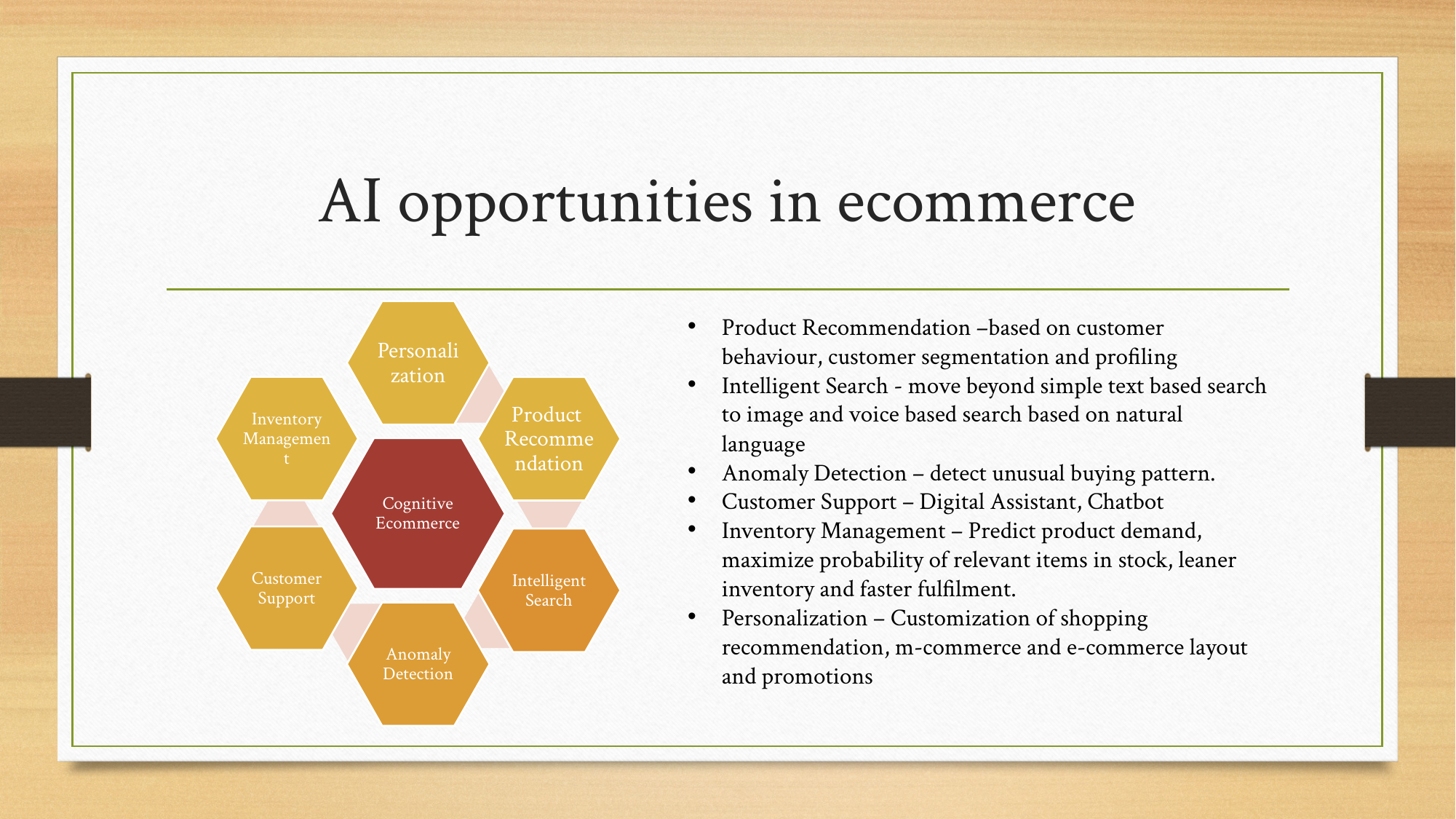

# AI opportunities in ecommerce
Cognitive Ecommerce
Personalization
Product  Recommendation
Intelligent Search
Anomaly Detection
Customer Support
Inventory Management
Product Recommendation –based on customer behaviour, customer segmentation and profiling
Intelligent Search - move beyond simple text based search to image and voice based search based on natural language
Anomaly Detection – detect unusual buying pattern.
Customer Support – Digital Assistant, Chatbot
Inventory Management – Predict product demand, maximize probability of relevant items in stock, leaner inventory and faster fulfilment.
Personalization – Customization of shopping recommendation, m-commerce and e-commerce layout and promotions